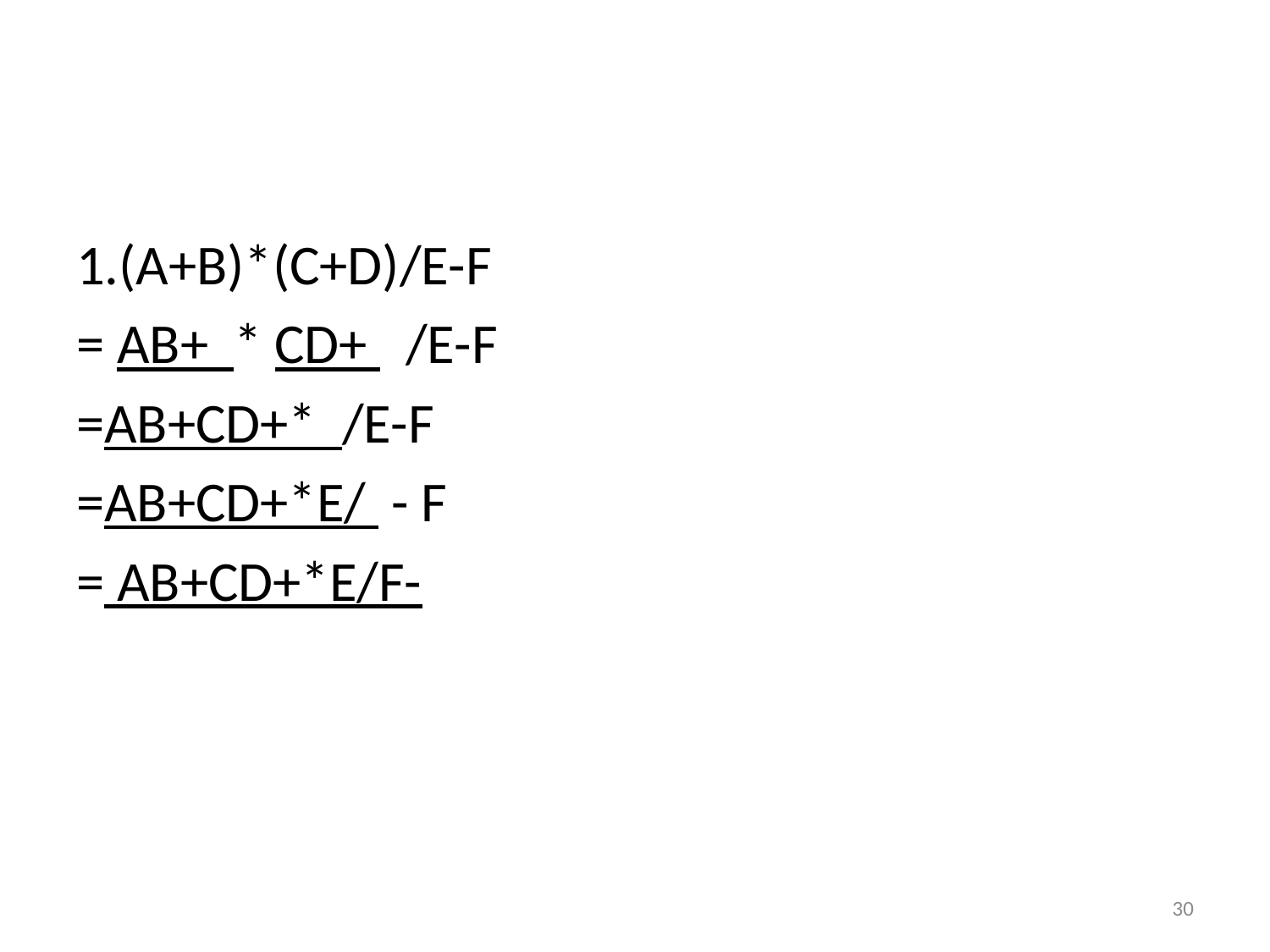

#
1.(A+B)*(C+D)/E-F
= AB+  * CD+   /E-F
=AB+CD+*  /E-F
=AB+CD+*E/  - F
= AB+CD+*E/F-
30